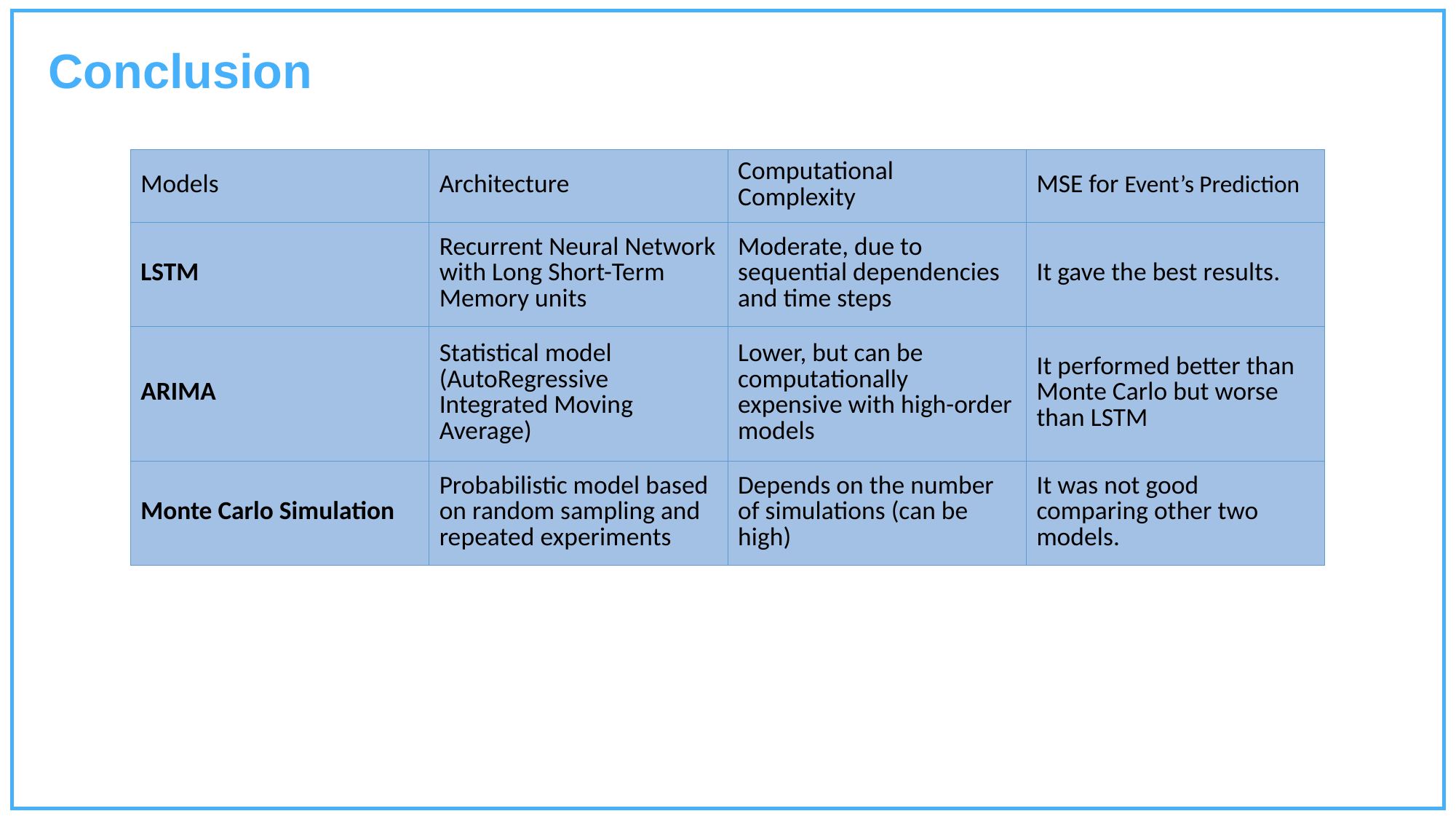

Conclusion
| Models | Architecture | Computational Complexity | MSE for Event’s Prediction |
| --- | --- | --- | --- |
| LSTM | Recurrent Neural Network with Long Short-Term Memory units | Moderate, due to sequential dependencies and time steps | It gave the best results. |
| ARIMA | Statistical model (AutoRegressive Integrated Moving Average) | Lower, but can be computationally expensive with high-order models | It performed better than Monte Carlo but worse than LSTM |
| Monte Carlo Simulation | Probabilistic model based on random sampling and repeated experiments | Depends on the number of simulations (can be high) | It was not good comparing other two models. |